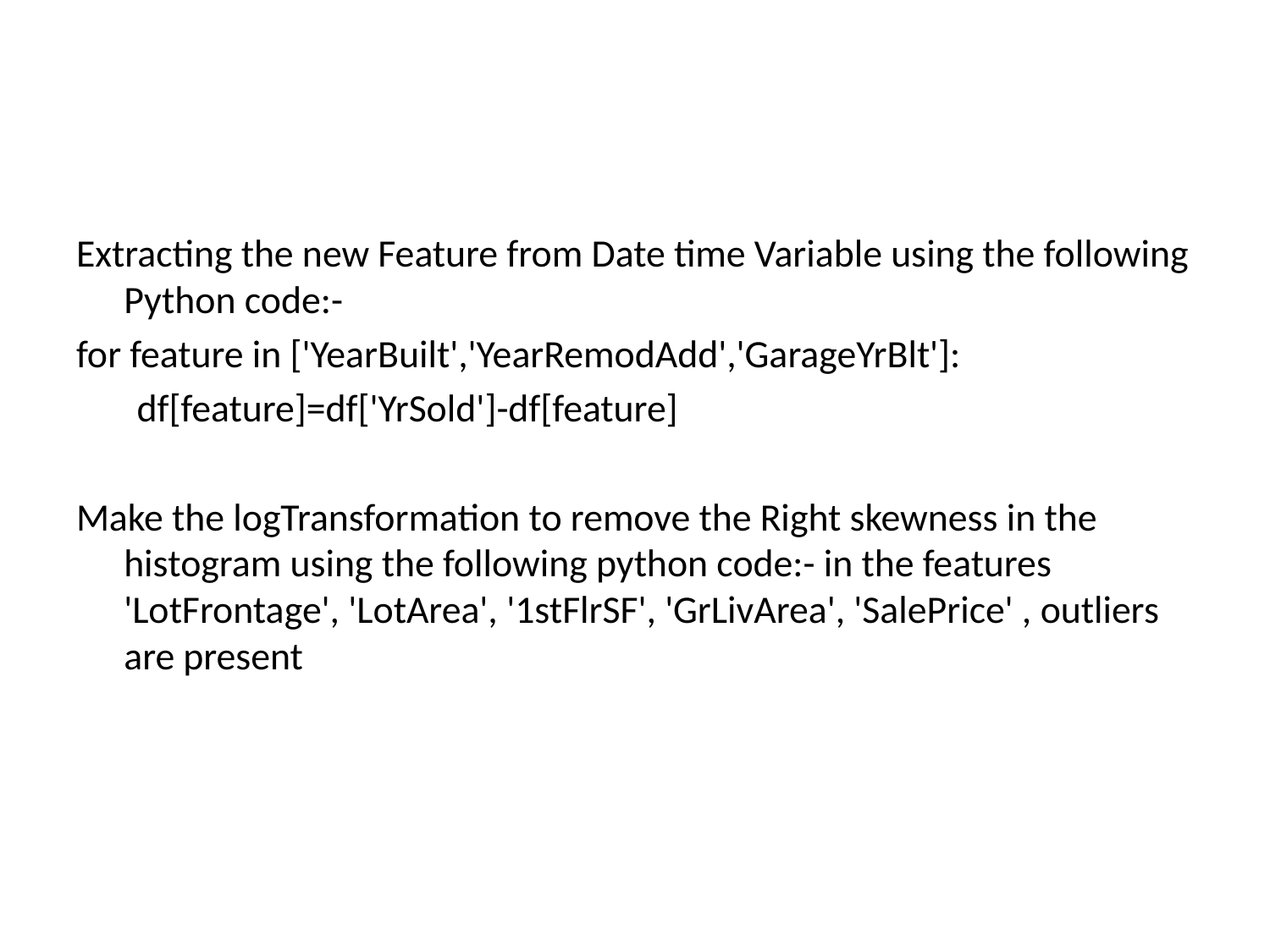

Extracting the new Feature from Date time Variable using the following Python code:-
for feature in ['YearBuilt','YearRemodAdd','GarageYrBlt']:
       df[feature]=df['YrSold']-df[feature]

Make the logTransformation to remove the Right skewness in the histogram using the following python code:- in the features 'LotFrontage', 'LotArea', '1stFlrSF', 'GrLivArea', 'SalePrice' , outliers are present